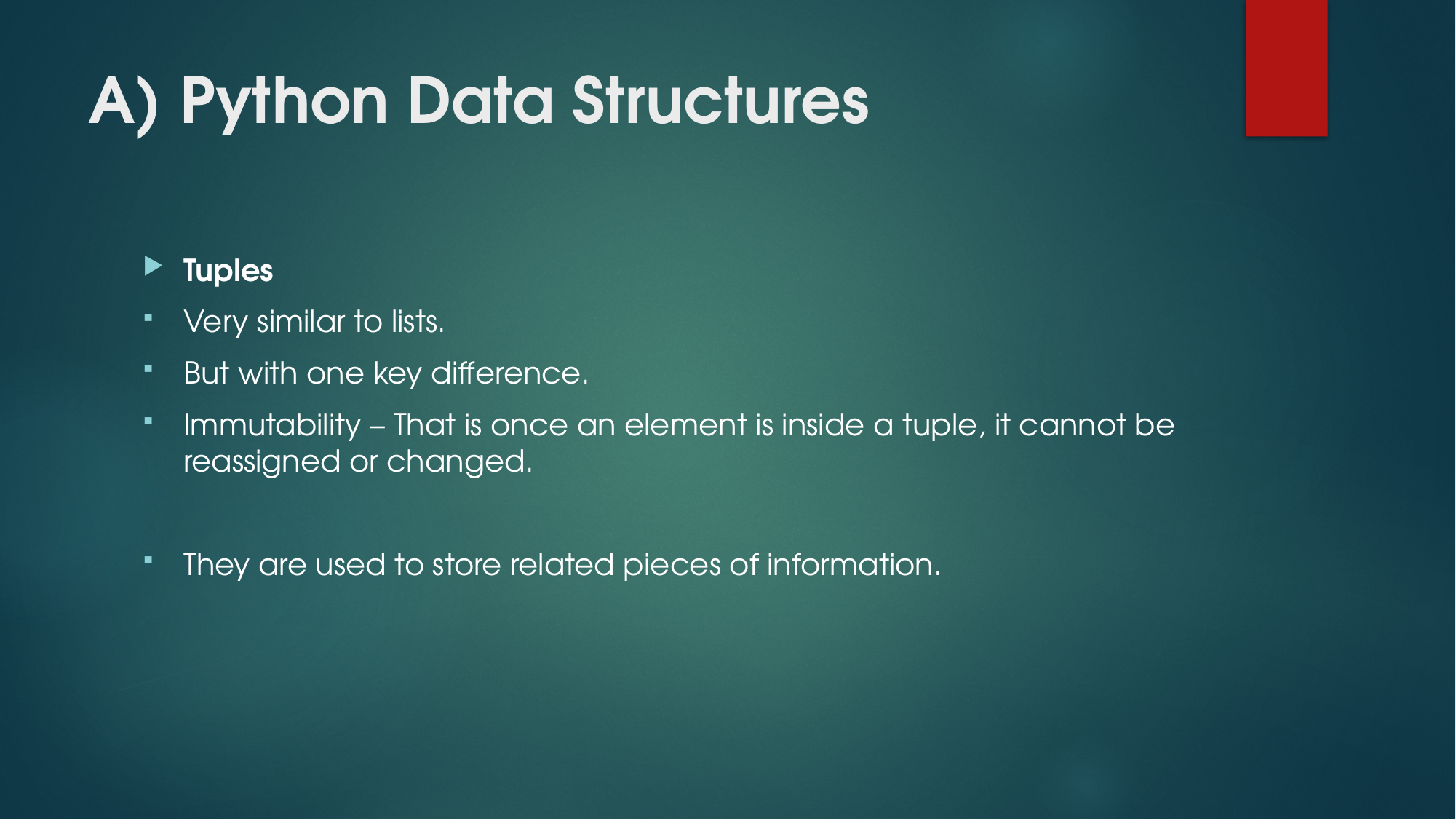

# A) Python Data Structures
Tuples
Very similar to lists.
But with one key difference.
Immutability – That is once an element is inside a tuple, it cannot be reassigned or changed.

They are used to store related pieces of information.